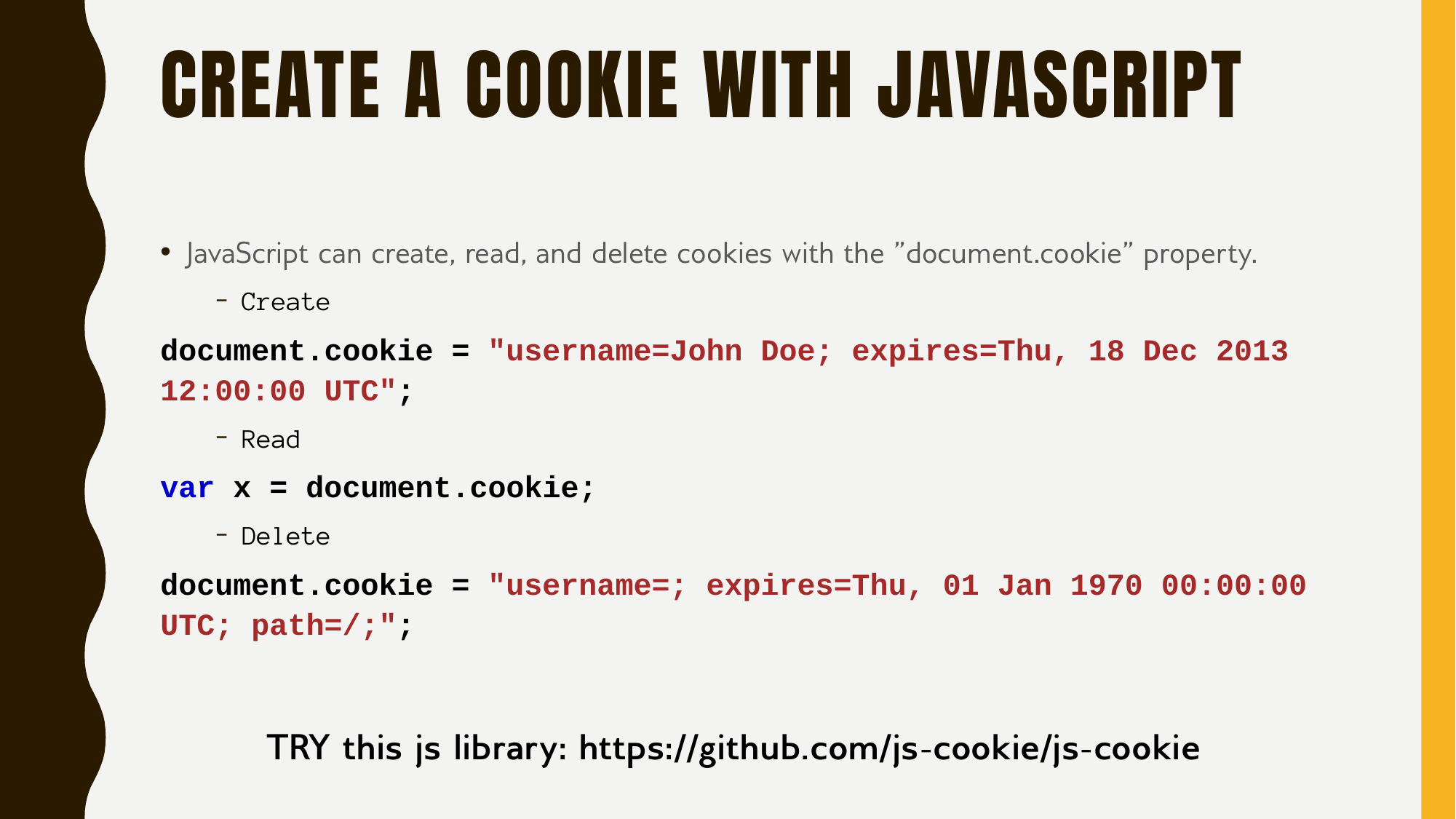

# Create a Cookie with JavaScript
JavaScript can create, read, and delete cookies with the ”document.cookie” property.
Create
document.cookie = "username=John Doe; expires=Thu, 18 Dec 2013 12:00:00 UTC";
Read
var x = document.cookie;
Delete
document.cookie = "username=; expires=Thu, 01 Jan 1970 00:00:00 UTC; path=/;";

TRY this js library: https://github.com/js-cookie/js-cookie